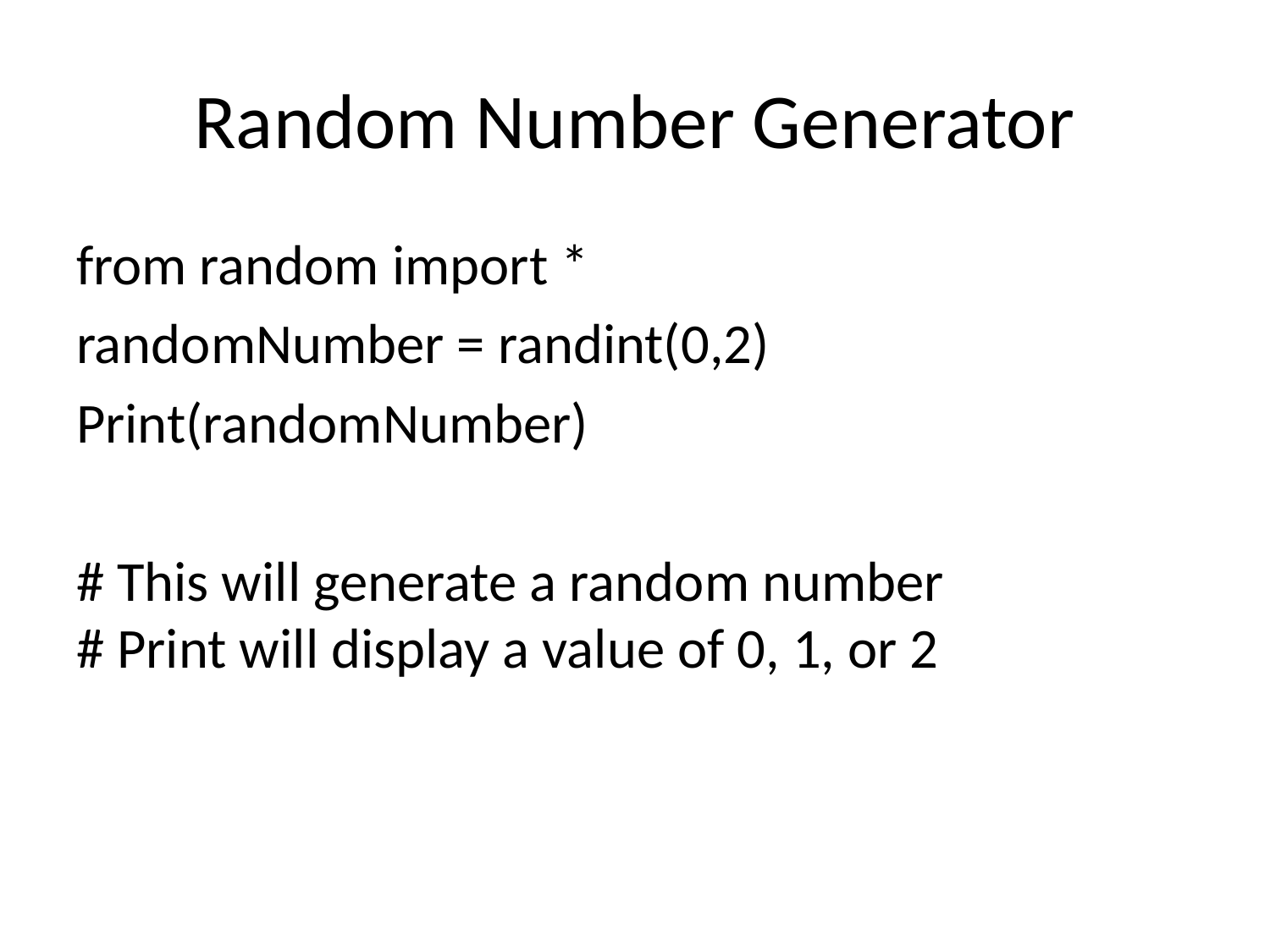

# Random Number Generator
from random import *
randomNumber = randint(0,2)
Print(randomNumber)

# This will generate a random number # Print will display a value of 0, 1, or 2